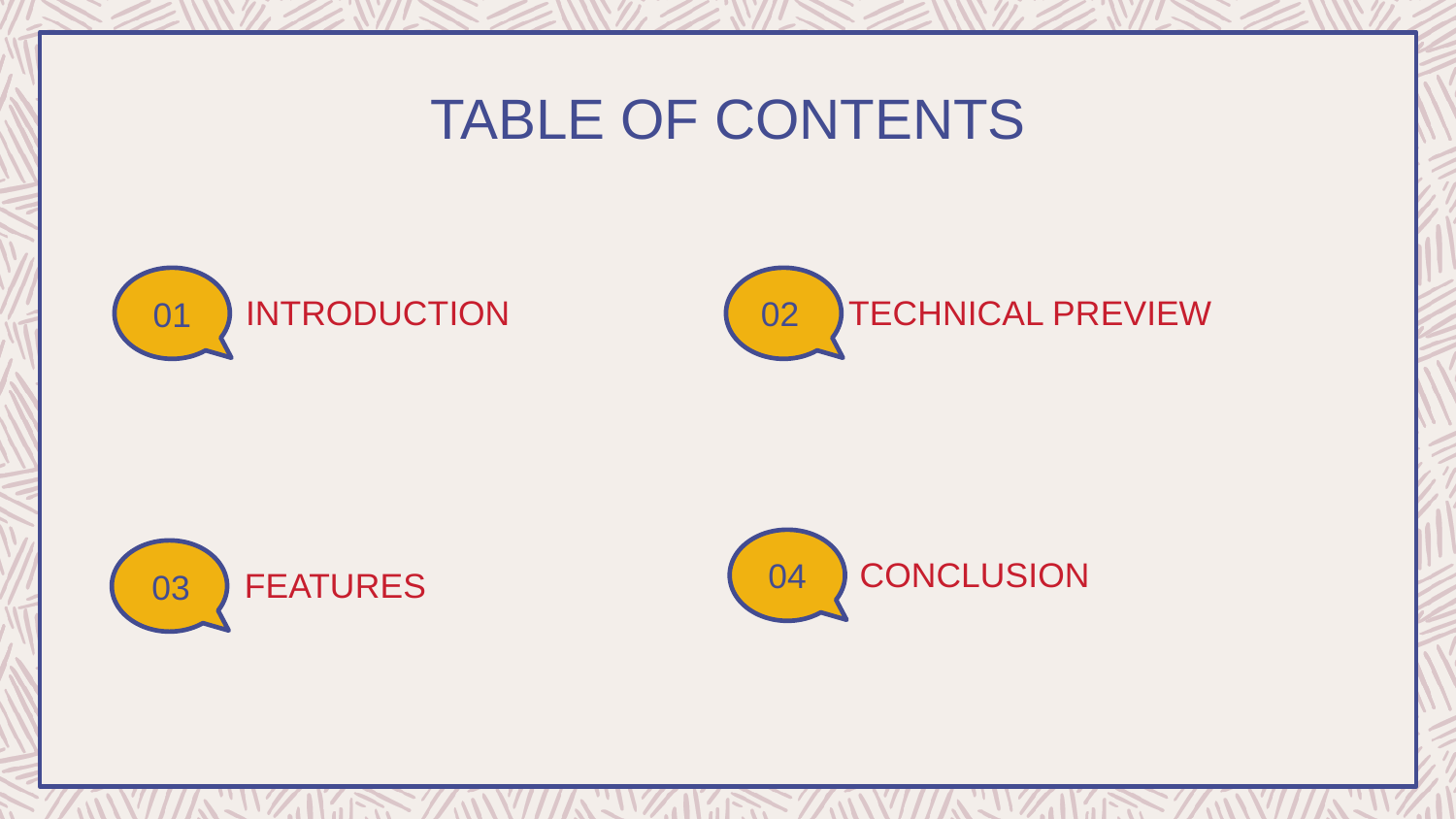

TABLE OF CONTENTS

TECHNICAL PREVIEW
# INTRODUCTION
02
01

CONCLUSION

04
FEATURES
03